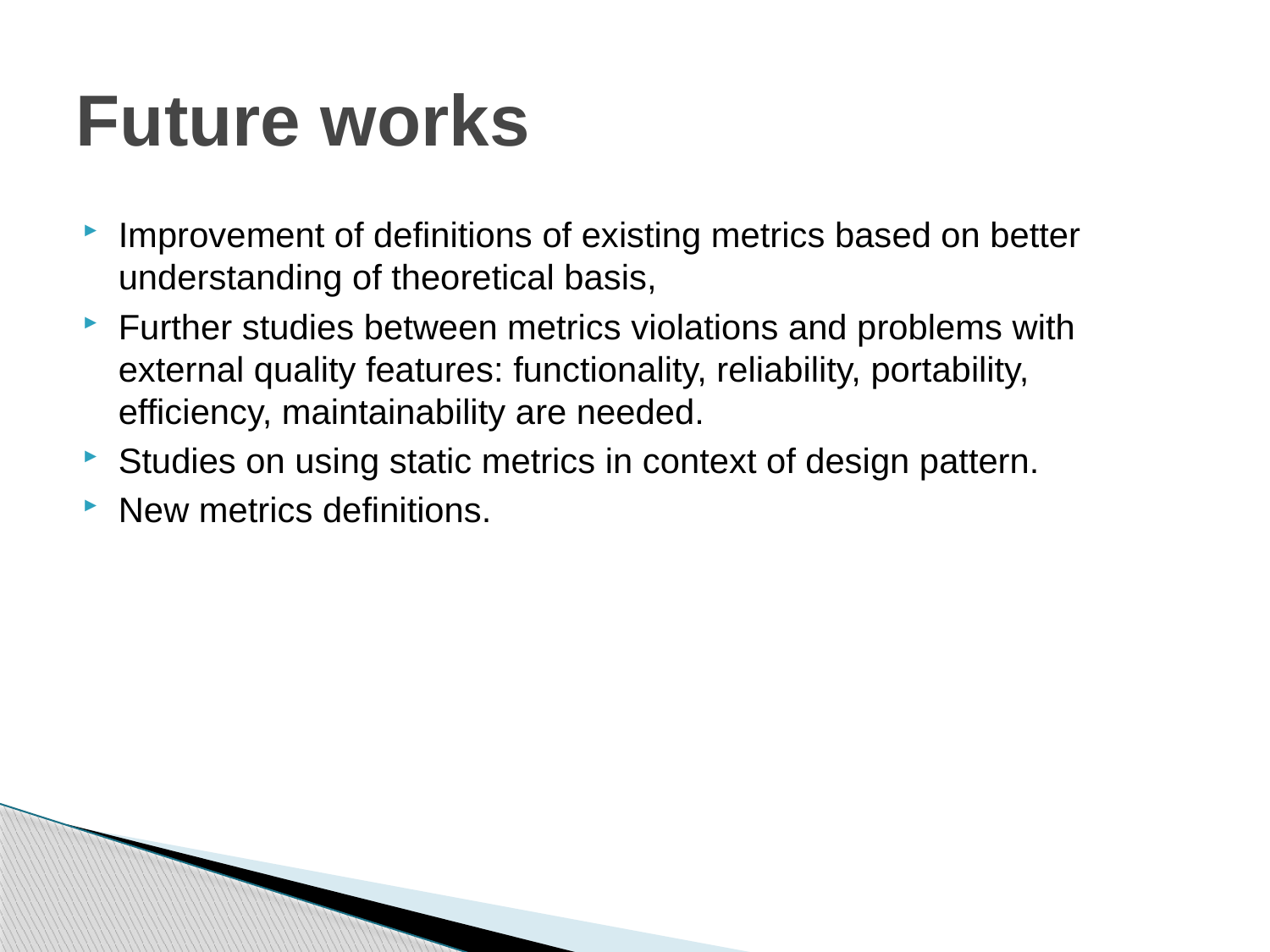

# Future works
Improvement of definitions of existing metrics based on better understanding of theoretical basis,
Further studies between metrics violations and problems with external quality features: functionality, reliability, portability, efficiency, maintainability are needed.
Studies on using static metrics in context of design pattern.
New metrics definitions.